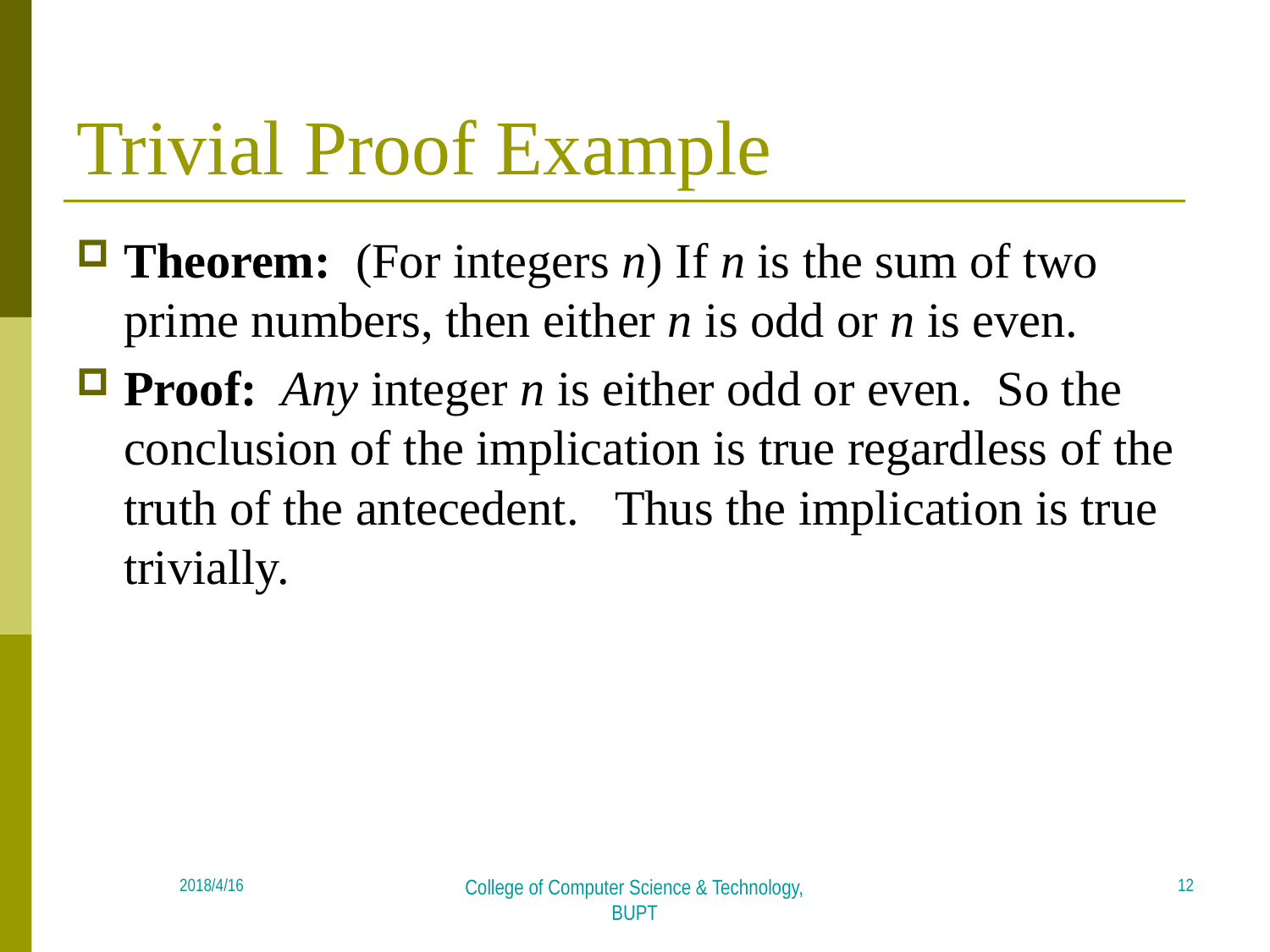

# Trivial Proof Example
Theorem:  (For integers n) If n is the sum of two prime numbers, then either n is odd or n is even.
Proof:  Any integer n is either odd or even.  So the conclusion of the implication is true regardless of the truth of the antecedent.   Thus the implication is true trivially.
12
2018/4/16
College of Computer Science & Technology, BUPT